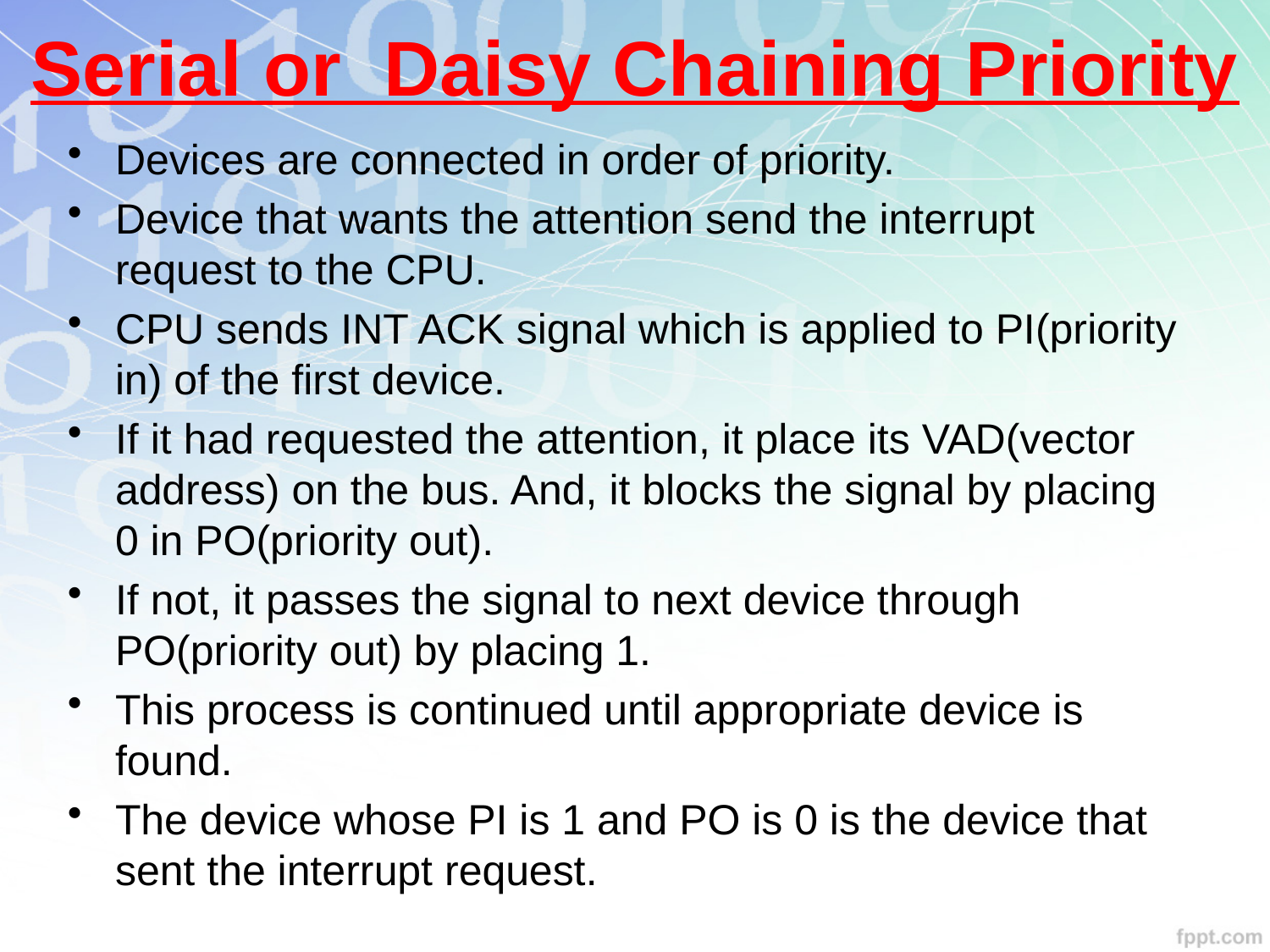

# Serial or  Daisy Chaining Priority
Devices are connected in order of priority.
Device that wants the attention send the interrupt request to the CPU.
CPU sends INT ACK signal which is applied to PI(priority in) of the first device.
If it had requested the attention, it place its VAD(vector address) on the bus. And, it blocks the signal by placing 0 in PO(priority out).
If not, it passes the signal to next device through PO(priority out) by placing 1.
This process is continued until appropriate device is found.
The device whose PI is 1 and PO is 0 is the device that sent the interrupt request.